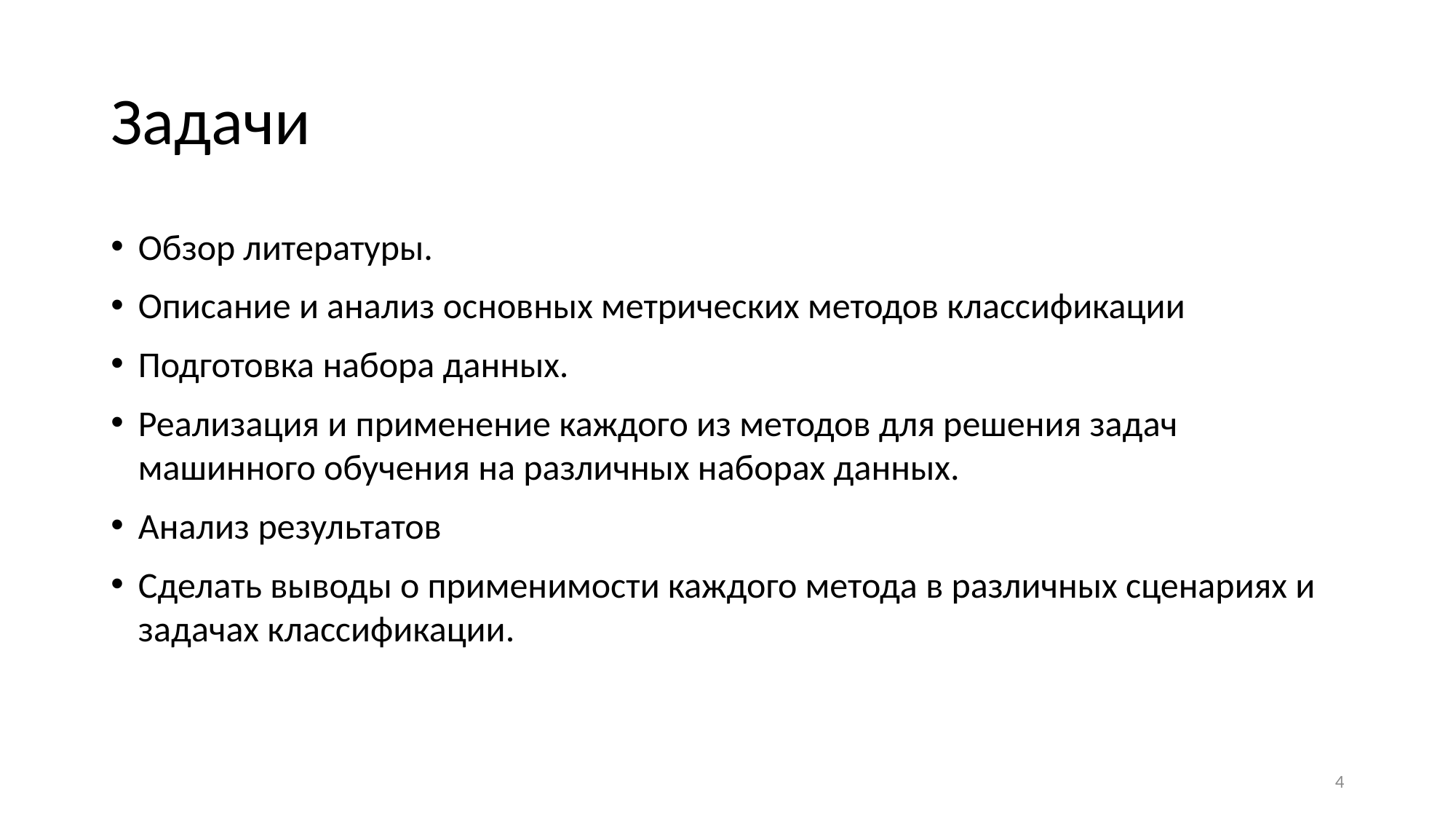

# Задачи
Обзор литературы.
Описание и анализ основных метрических методов классификации
Подготовка набора данных.
Реализация и применение каждого из методов для решения задач машинного обучения на различных наборах данных.
Анализ результатов
Сделать выводы о применимости каждого метода в различных сценариях и задачах классификации.

4